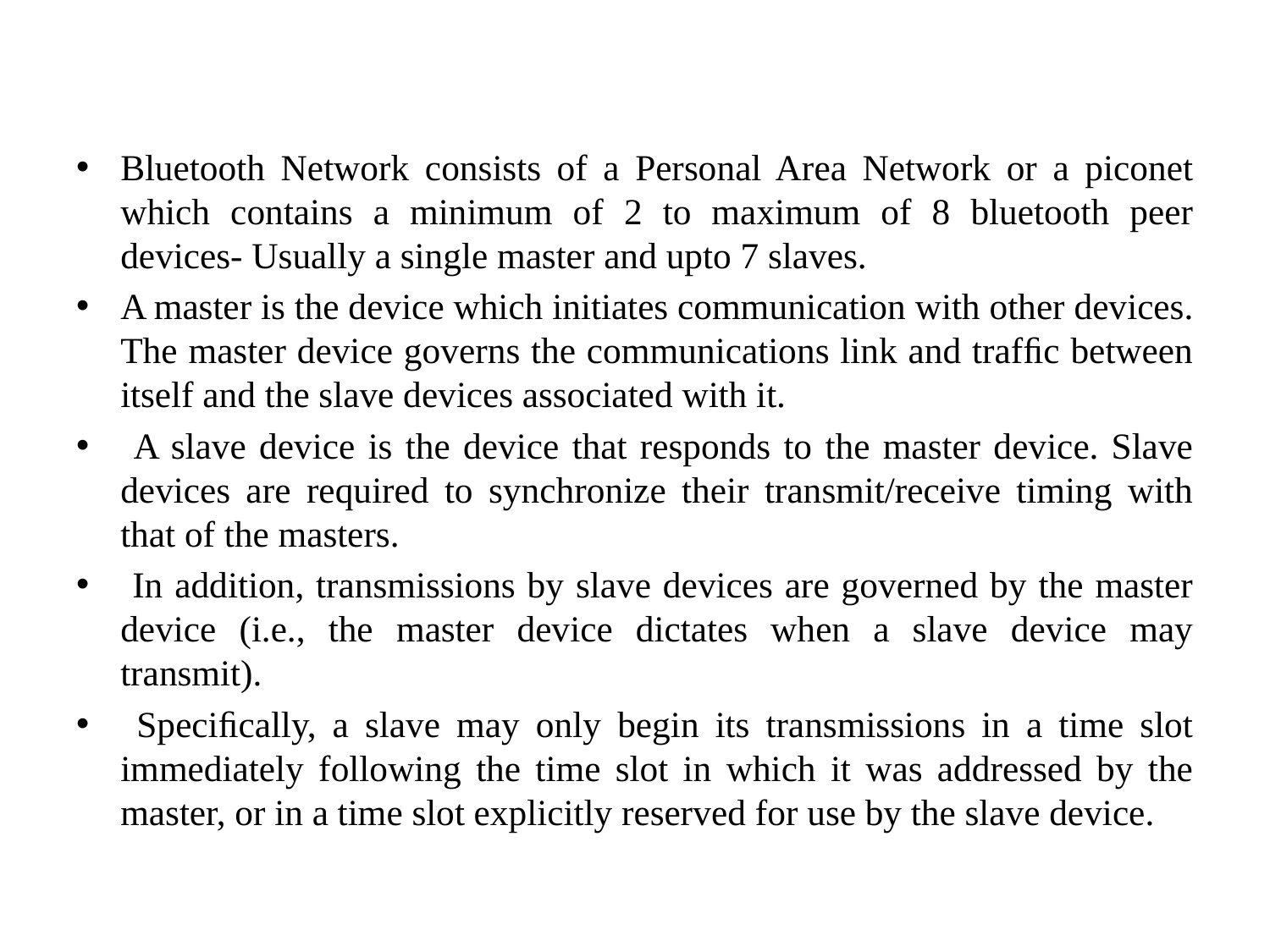

#
Bluetooth Network consists of a Personal Area Network or a piconet which contains a minimum of 2 to maximum of 8 bluetooth peer devices- Usually a single master and upto 7 slaves.
A master is the device which initiates communication with other devices. The master device governs the communications link and trafﬁc between itself and the slave devices associated with it.
 A slave device is the device that responds to the master device. Slave devices are required to synchronize their transmit/receive timing with that of the masters.
 In addition, transmissions by slave devices are governed by the master device (i.e., the master device dictates when a slave device may transmit).
 Speciﬁcally, a slave may only begin its transmissions in a time slot immediately following the time slot in which it was addressed by the master, or in a time slot explicitly reserved for use by the slave device.